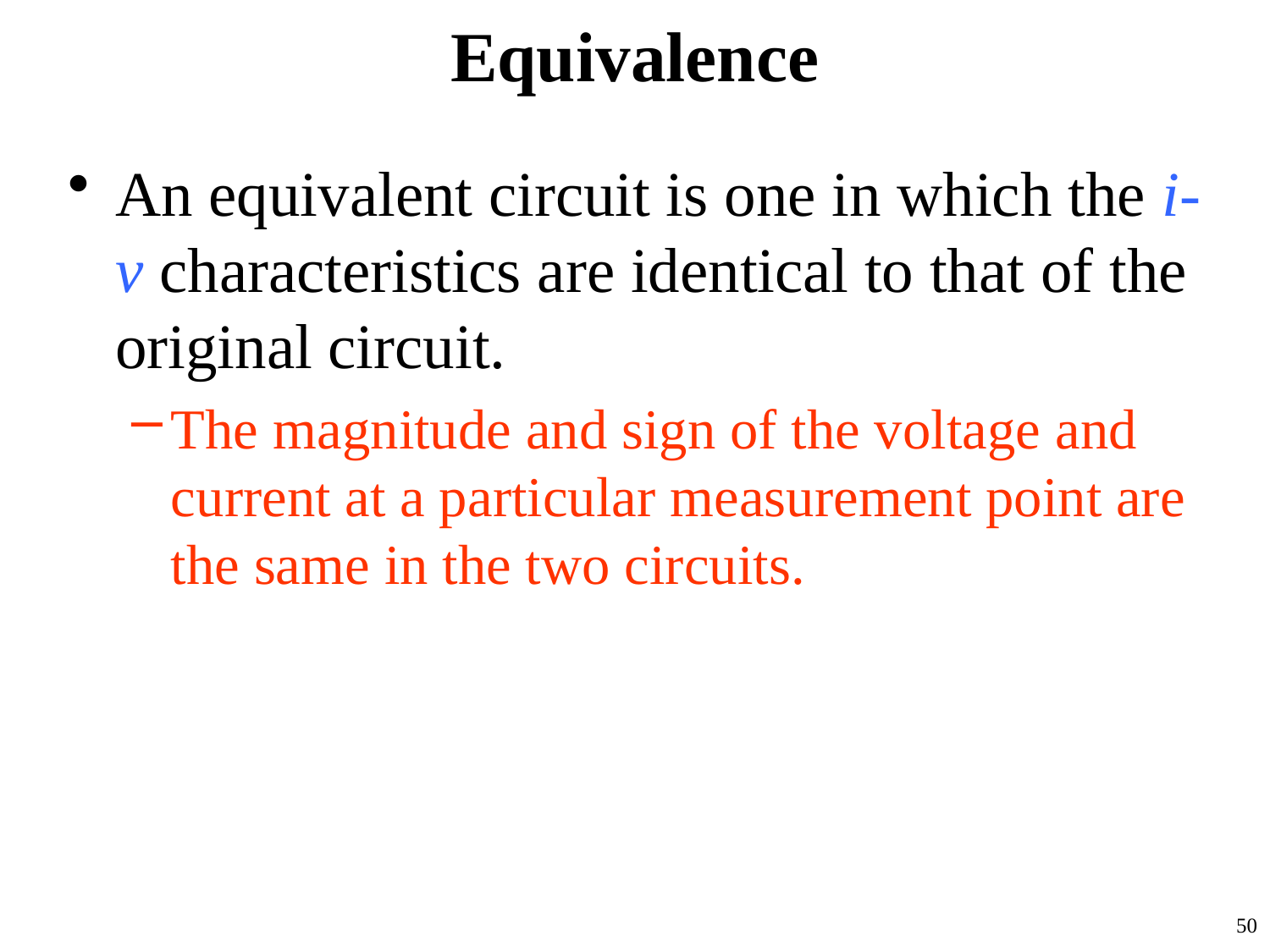

# Equivalence
An equivalent circuit is one in which the i-v characteristics are identical to that of the original circuit.
The magnitude and sign of the voltage and current at a particular measurement point are the same in the two circuits.
50